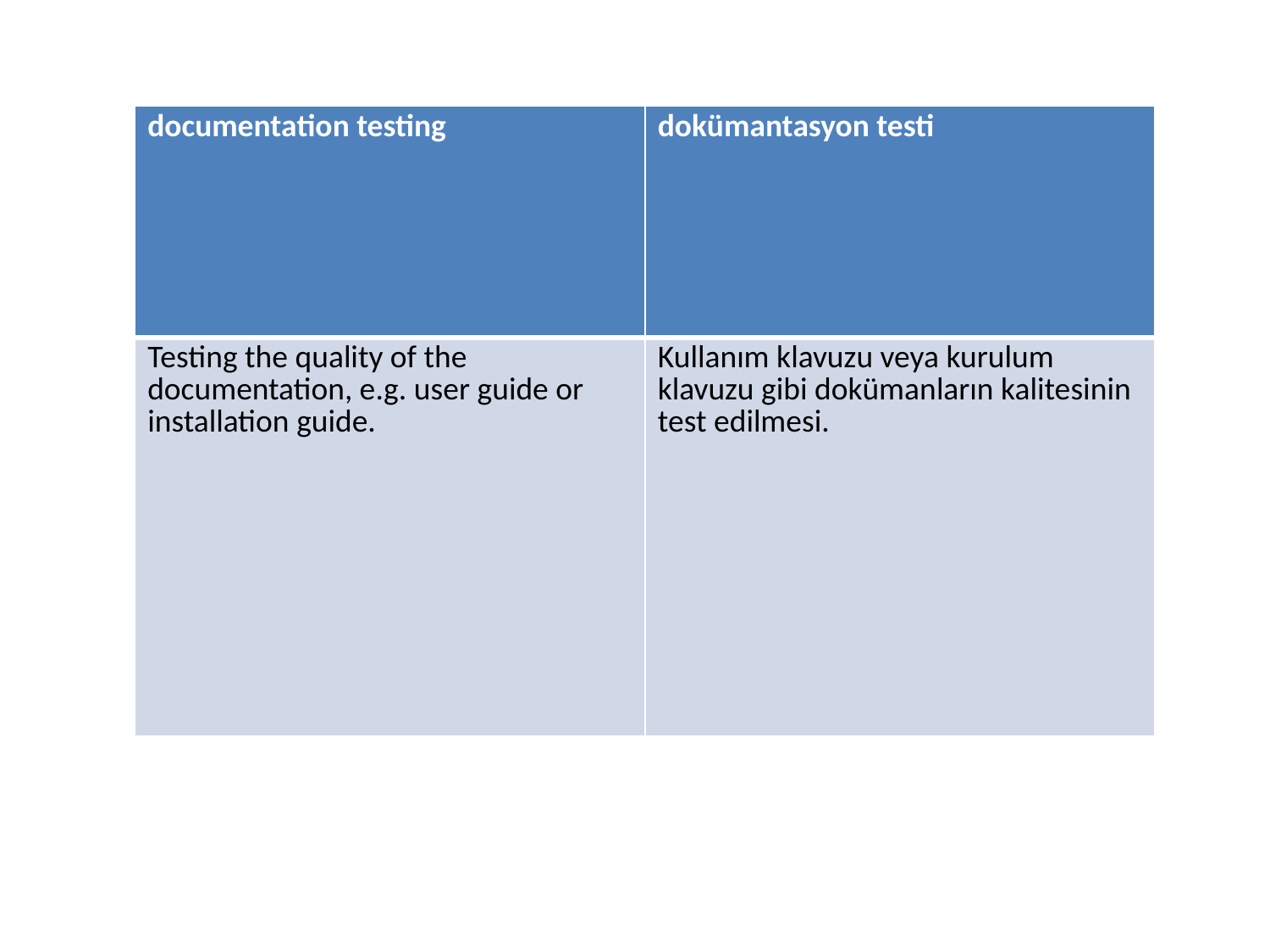

| documentation testing | dokümantasyon testi |
| --- | --- |
| Testing the quality of the documentation, e.g. user guide or installation guide. | Kullanım klavuzu veya kurulum klavuzu gibi dokümanların kalitesinin test edilmesi. |